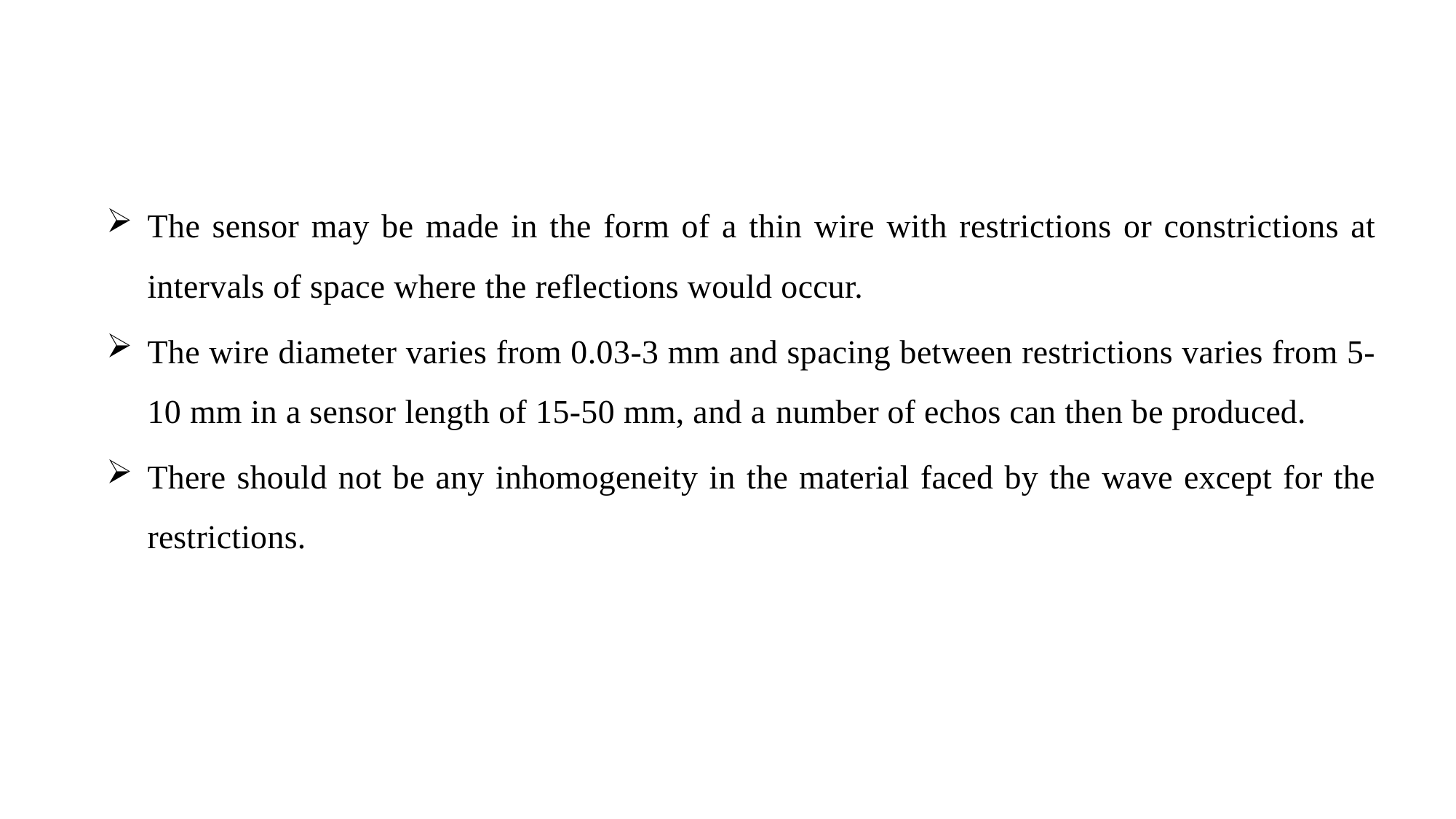

The sensor may be made in the form of a thin wire with restrictions or constrictions at intervals of space where the reflections would occur.
The wire diameter varies from 0.03-3 mm and spacing between restrictions varies from 5-10 mm in a sensor length of 15-50 mm, and a number of echos can then be produced.
There should not be any inhomogeneity in the material faced by the wave except for the restrictions.